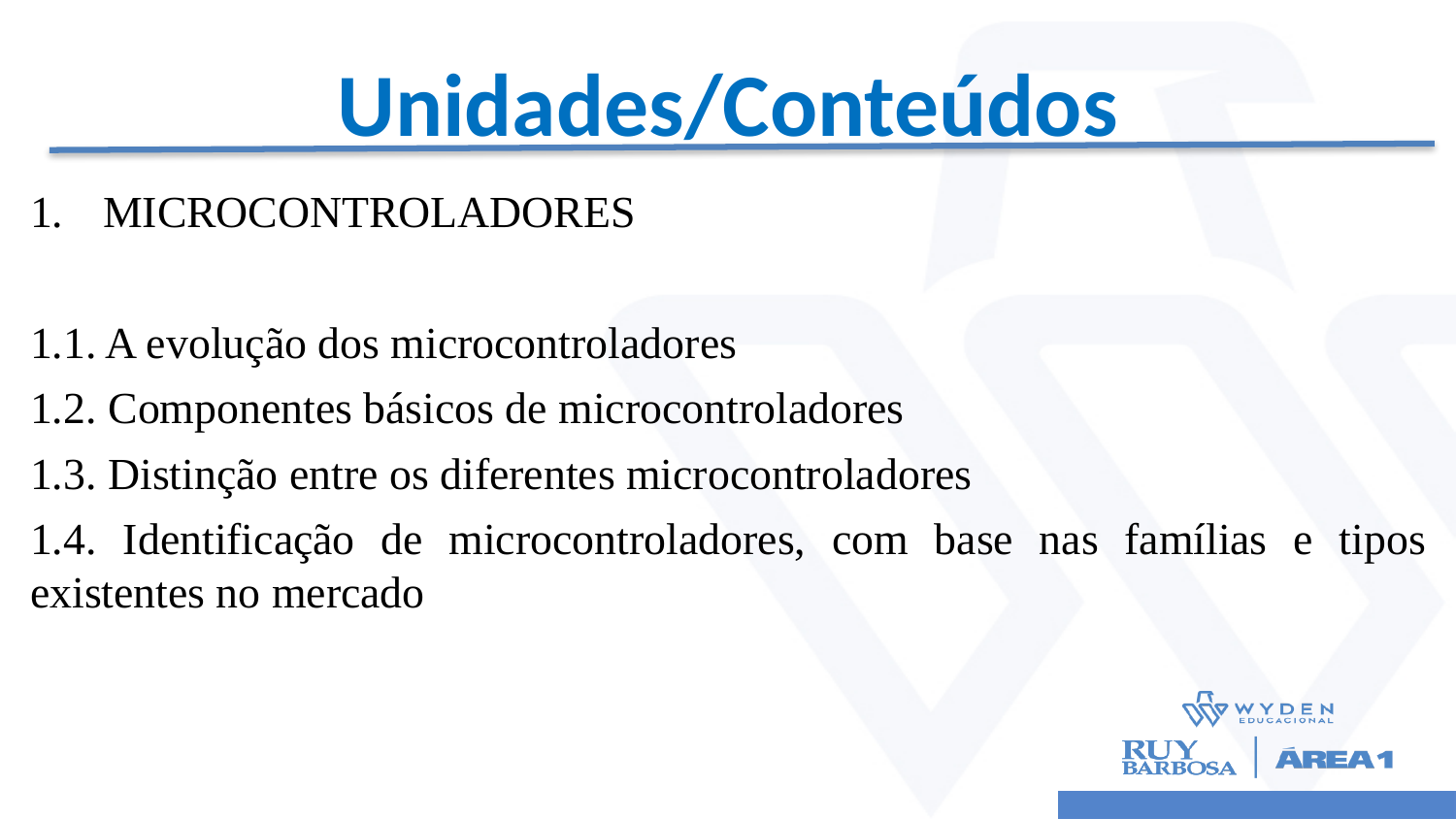

# Unidades/Conteúdos
MICROCONTROLADORES

1.1. A evolução dos microcontroladores
1.2. Componentes básicos de microcontroladores
1.3. Distinção entre os diferentes microcontroladores
1.4. Identificação de microcontroladores, com base nas famílias e tipos existentes no mercado